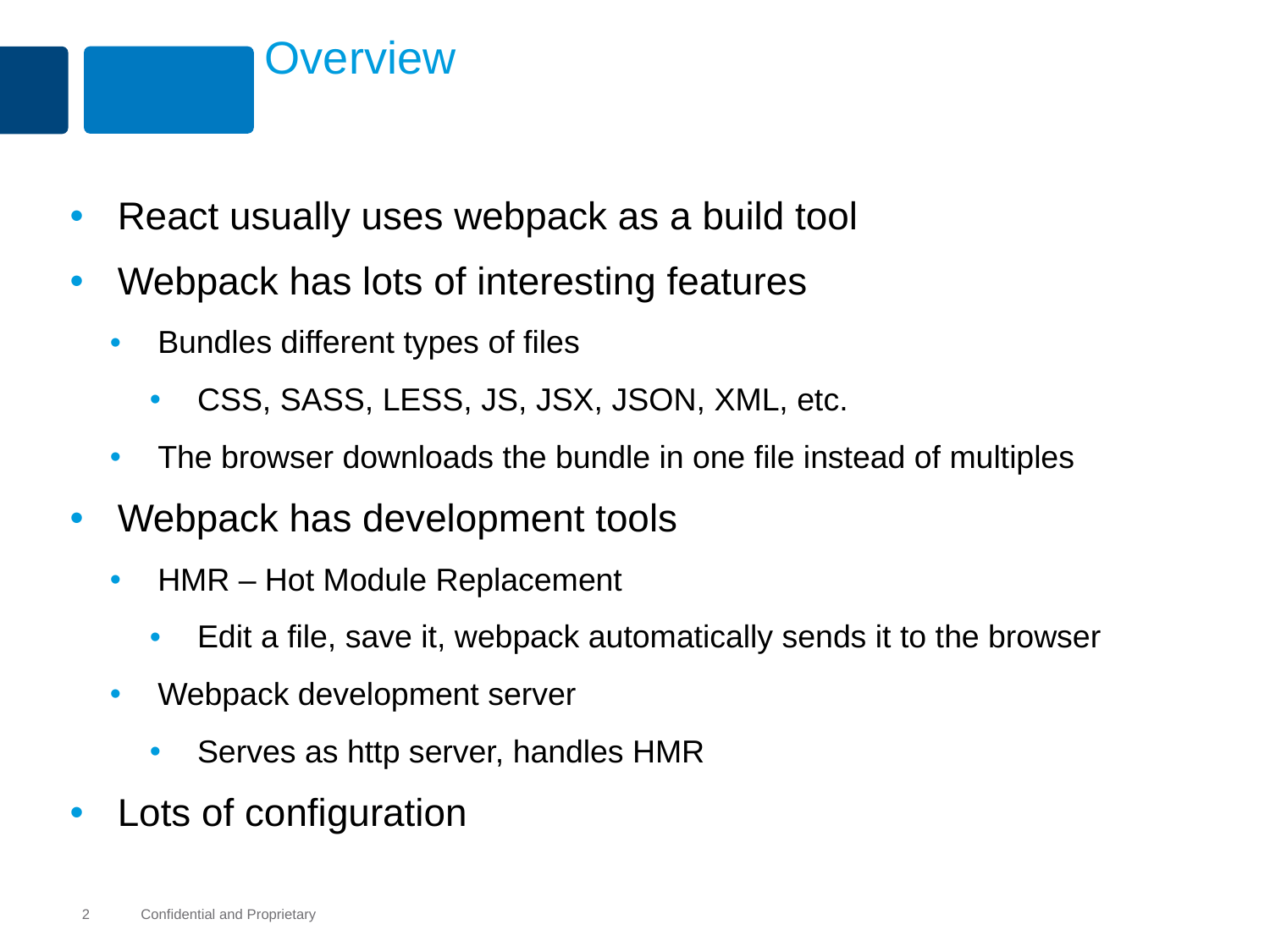

# Overview
React usually uses webpack as a build tool
Webpack has lots of interesting features
Bundles different types of files
CSS, SASS, LESS, JS, JSX, JSON, XML, etc.
The browser downloads the bundle in one file instead of multiples
Webpack has development tools
HMR – Hot Module Replacement
Edit a file, save it, webpack automatically sends it to the browser
Webpack development server
Serves as http server, handles HMR
Lots of configuration